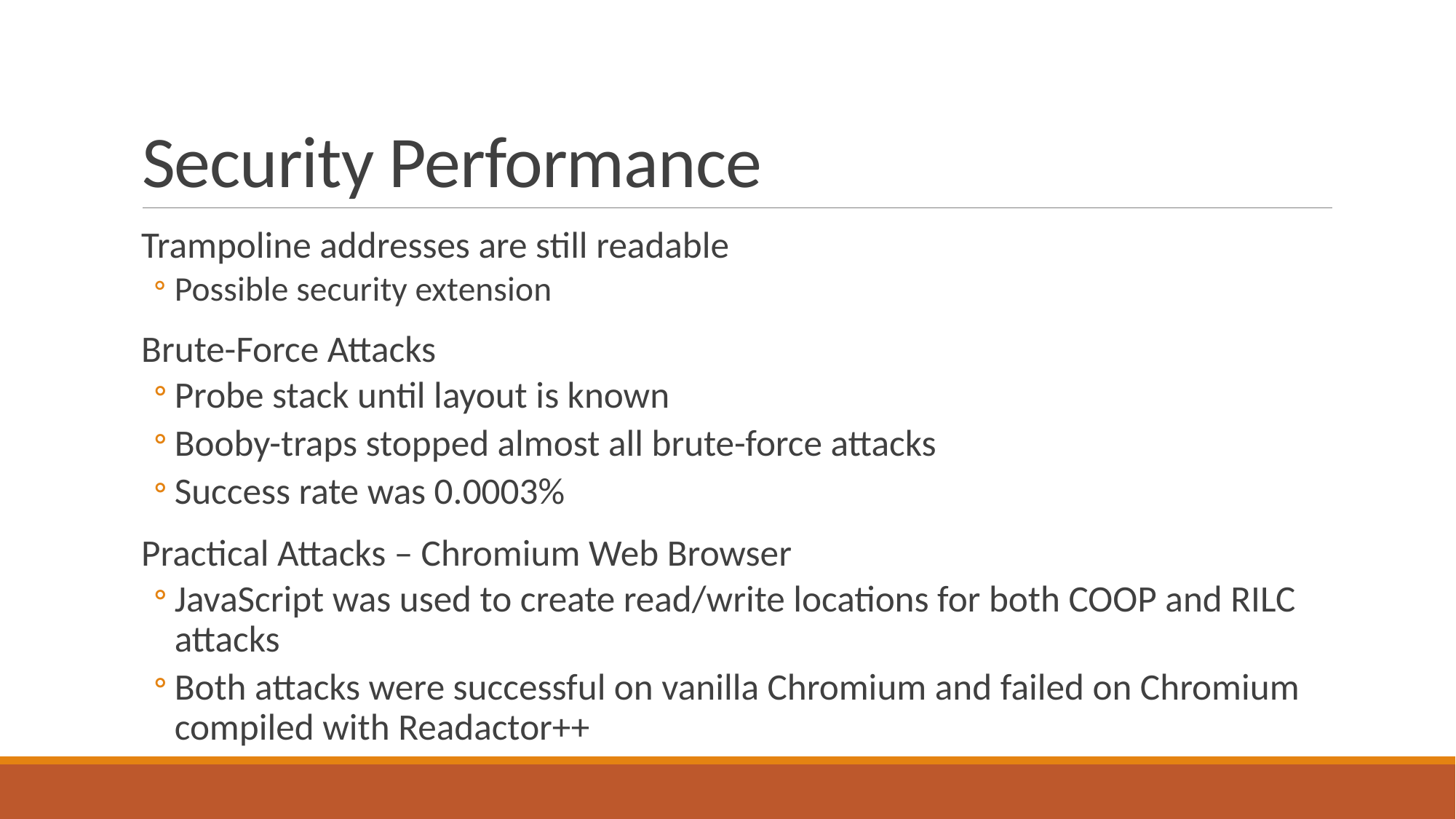

# Security Performance
Trampoline addresses are still readable
Possible security extension
Brute-Force Attacks
Probe stack until layout is known
Booby-traps stopped almost all brute-force attacks
Success rate was 0.0003%
Practical Attacks – Chromium Web Browser
JavaScript was used to create read/write locations for both COOP and RILC attacks
Both attacks were successful on vanilla Chromium and failed on Chromium compiled with Readactor++